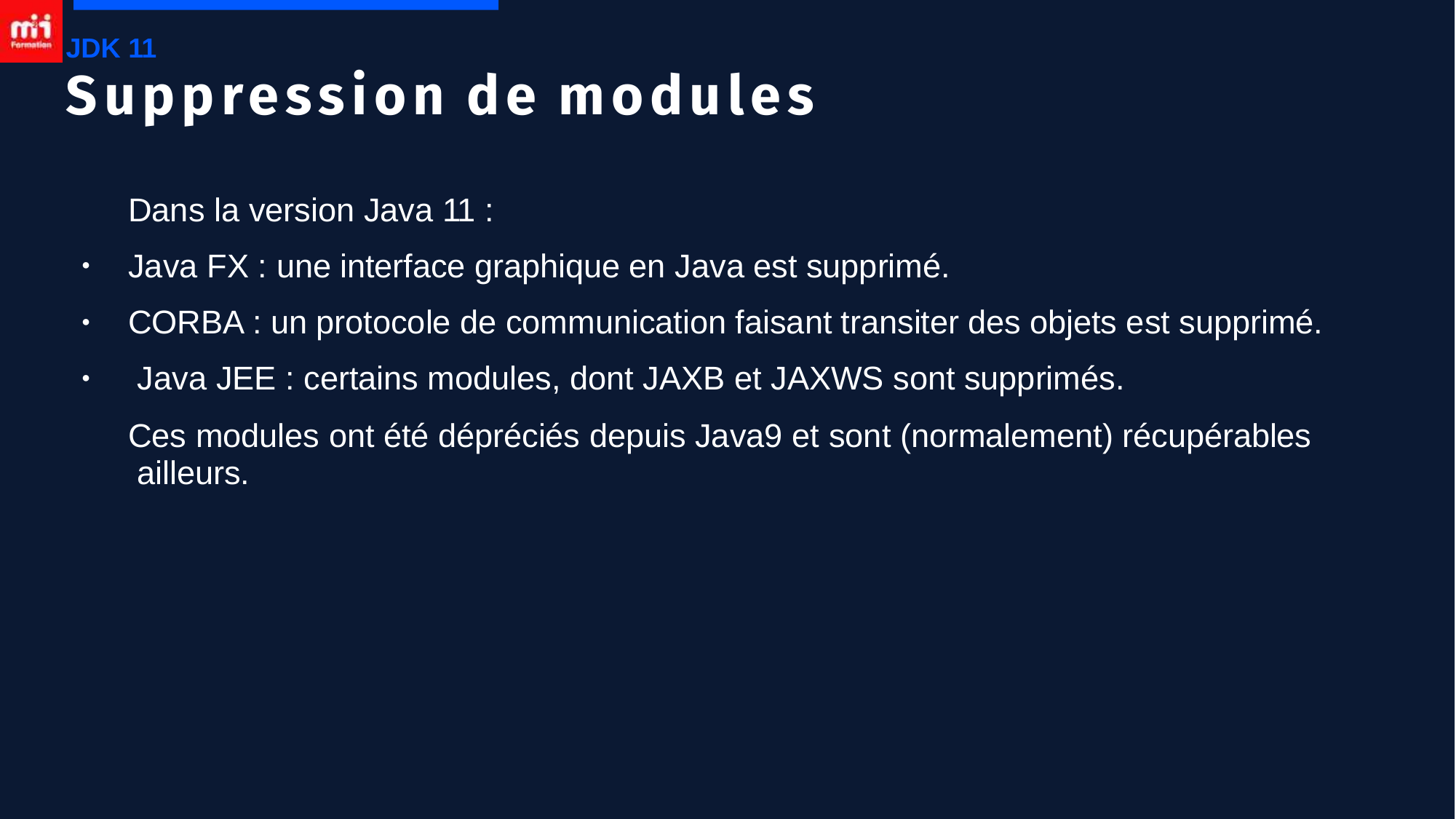

JDK 11
# Suppression de modules
Dans la version Java 11 :
Java FX : une interface graphique en Java est supprimé.
CORBA : un protocole de communication faisant transiter des objets est supprimé.  Java JEE : certains modules, dont JAXB et JAXWS sont supprimés.
Ces modules ont été dépréciés depuis Java9 et sont (normalement) récupérables  ailleurs.
●
●
●